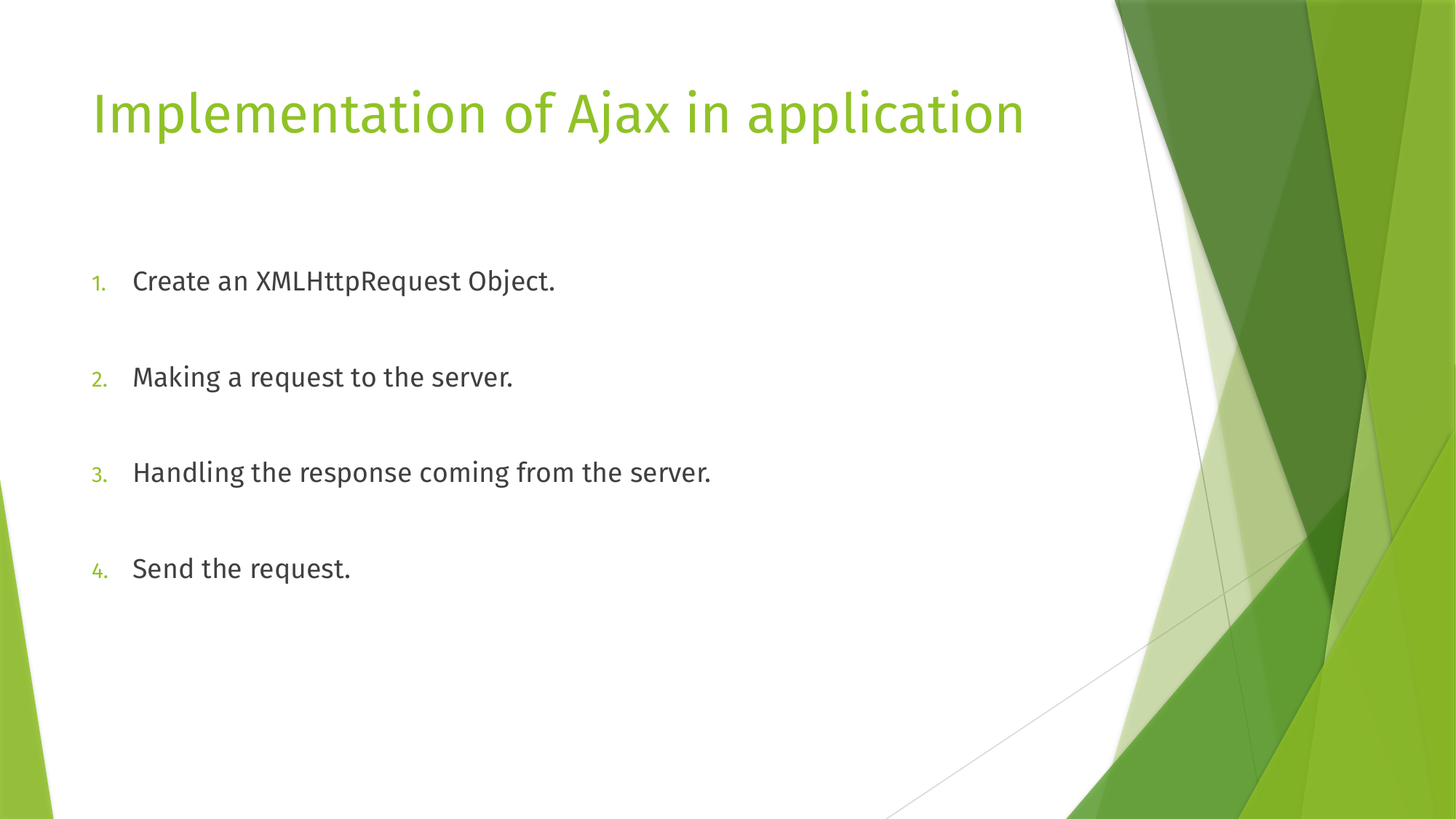

# Implementation of Ajax in application
Create an XMLHttpRequest Object.

Making a request to the server.

Handling the response coming from the server.​

Send the request.